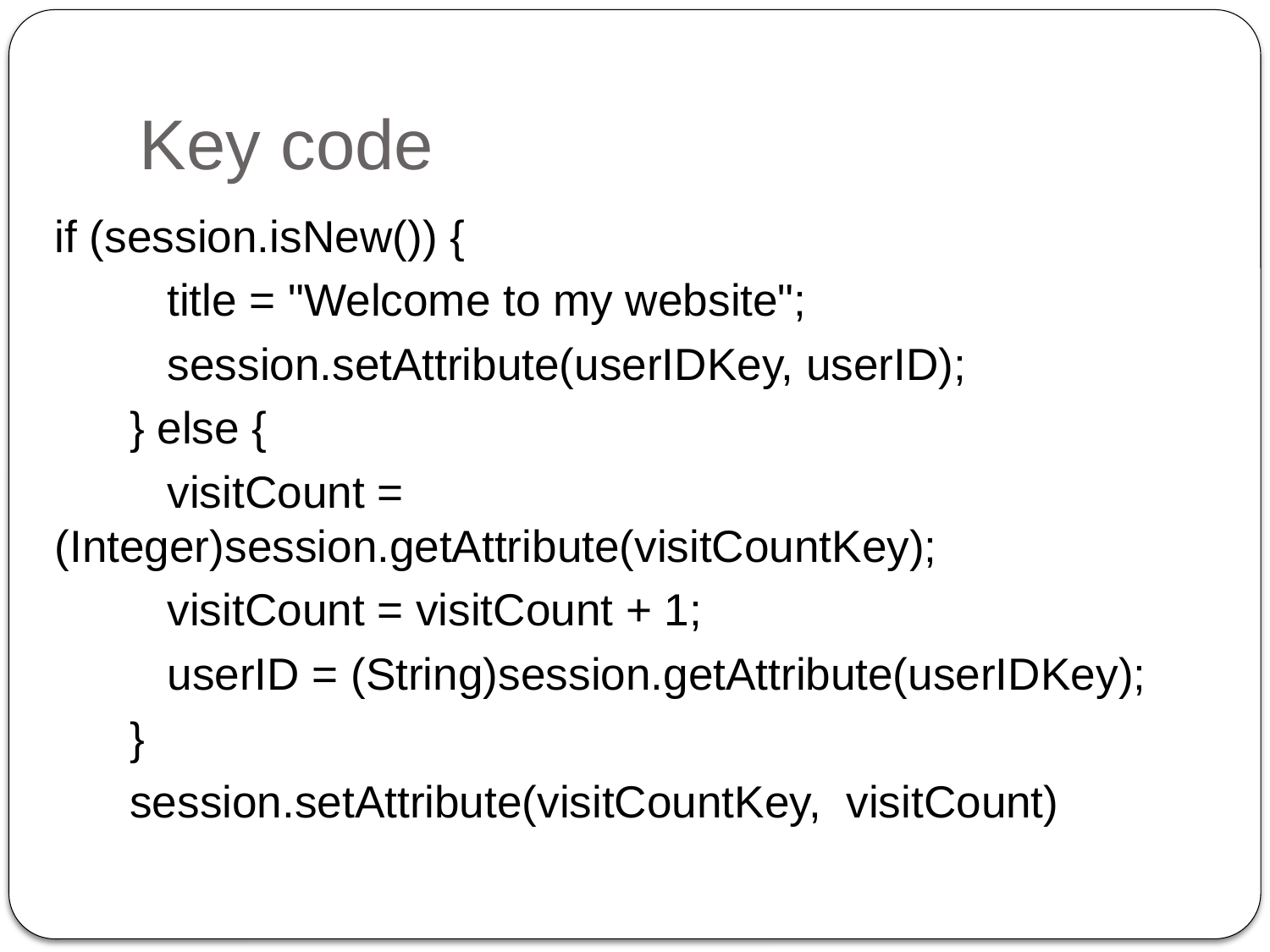

# Key code
if (session.isNew()) {
         title = "Welcome to my website";
         session.setAttribute(userIDKey, userID);
      } else {
         visitCount = (Integer)session.getAttribute(visitCountKey);
         visitCount = visitCount + 1;
         userID = (String)session.getAttribute(userIDKey);
      }
      session.setAttribute(visitCountKey,  visitCount)